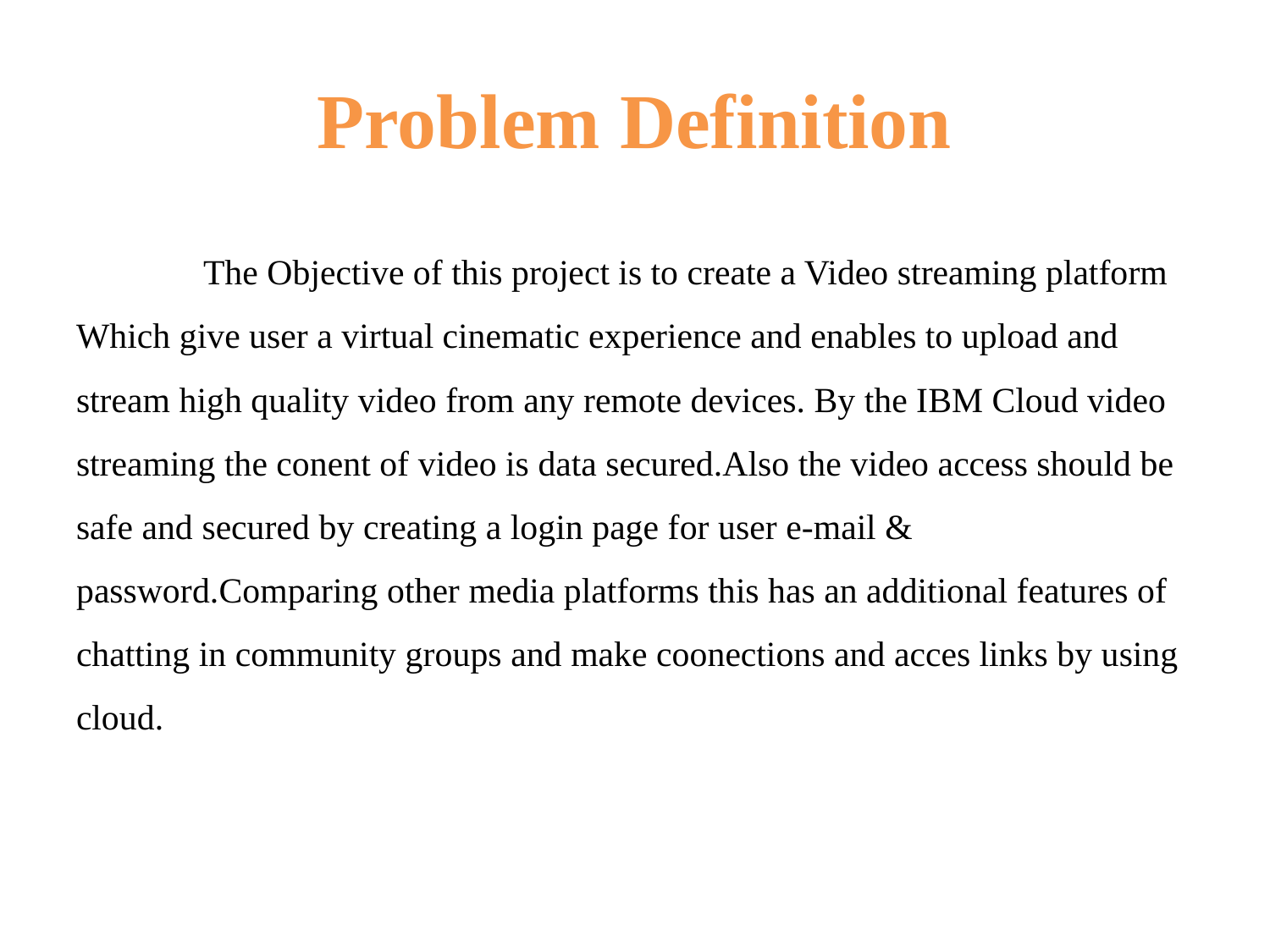

# Problem Definition
 	The Objective of this project is to create a Video streaming platform Which give user a virtual cinematic experience and enables to upload and stream high quality video from any remote devices. By the IBM Cloud video streaming the conent of video is data secured.Also the video access should be safe and secured by creating a login page for user e-mail & password.Comparing other media platforms this has an additional features of chatting in community groups and make coonections and acces links by using cloud.